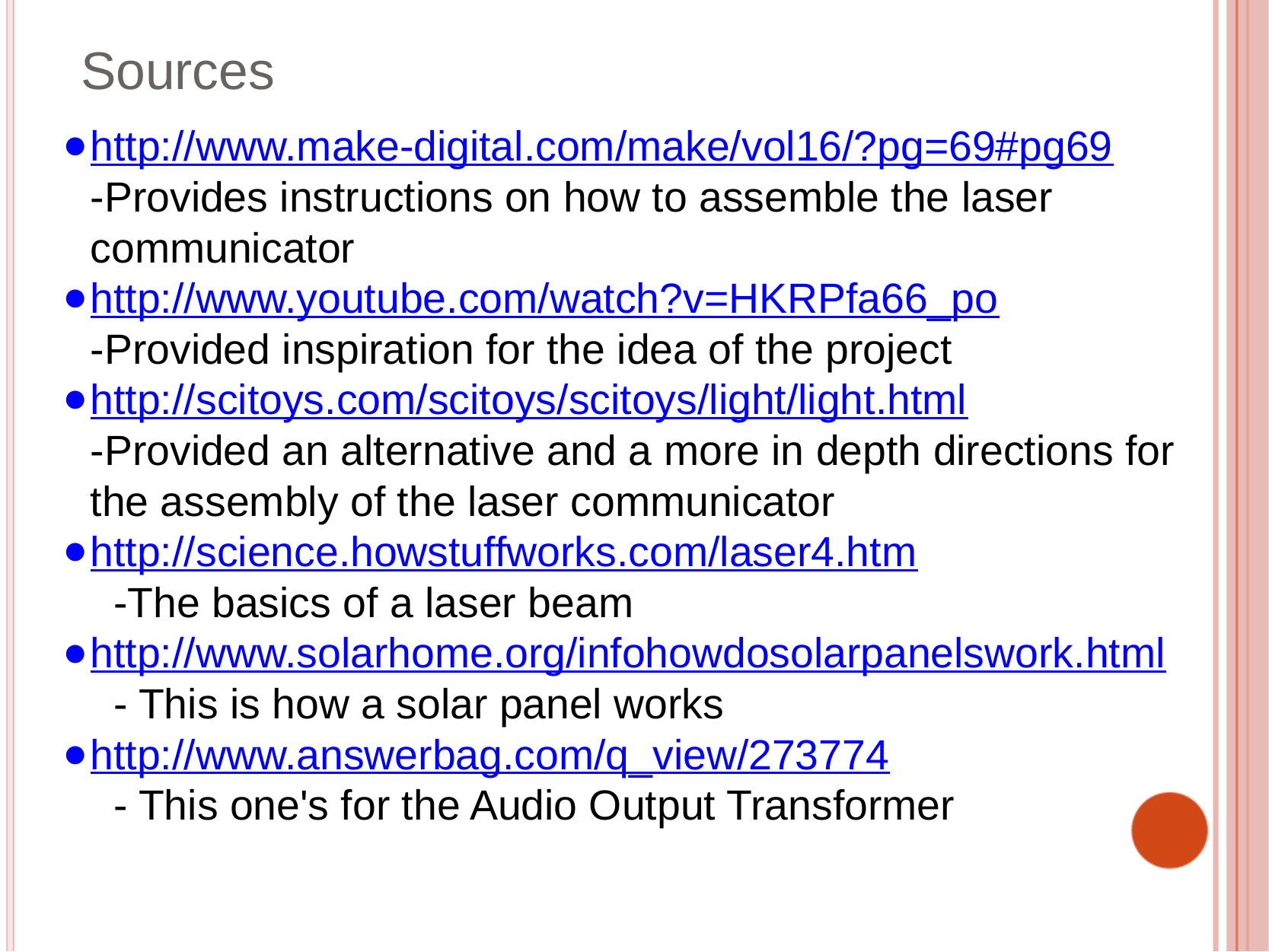

# Sources
http://www.make-digital.com/make/vol16/?pg=69#pg69
-Provides instructions on how to assemble the laser communicator
http://www.youtube.com/watch?v=HKRPfa66_po
-Provided inspiration for the idea of the project
http://scitoys.com/scitoys/scitoys/light/light.html
-Provided an alternative and a more in depth directions for the assembly of the laser communicator
http://science.howstuffworks.com/laser4.htm
      -The basics of a laser beam
http://www.solarhome.org/infohowdosolarpanelswork.html
      - This is how a solar panel works
http://www.answerbag.com/q_view/273774
      - This one's for the Audio Output Transformer